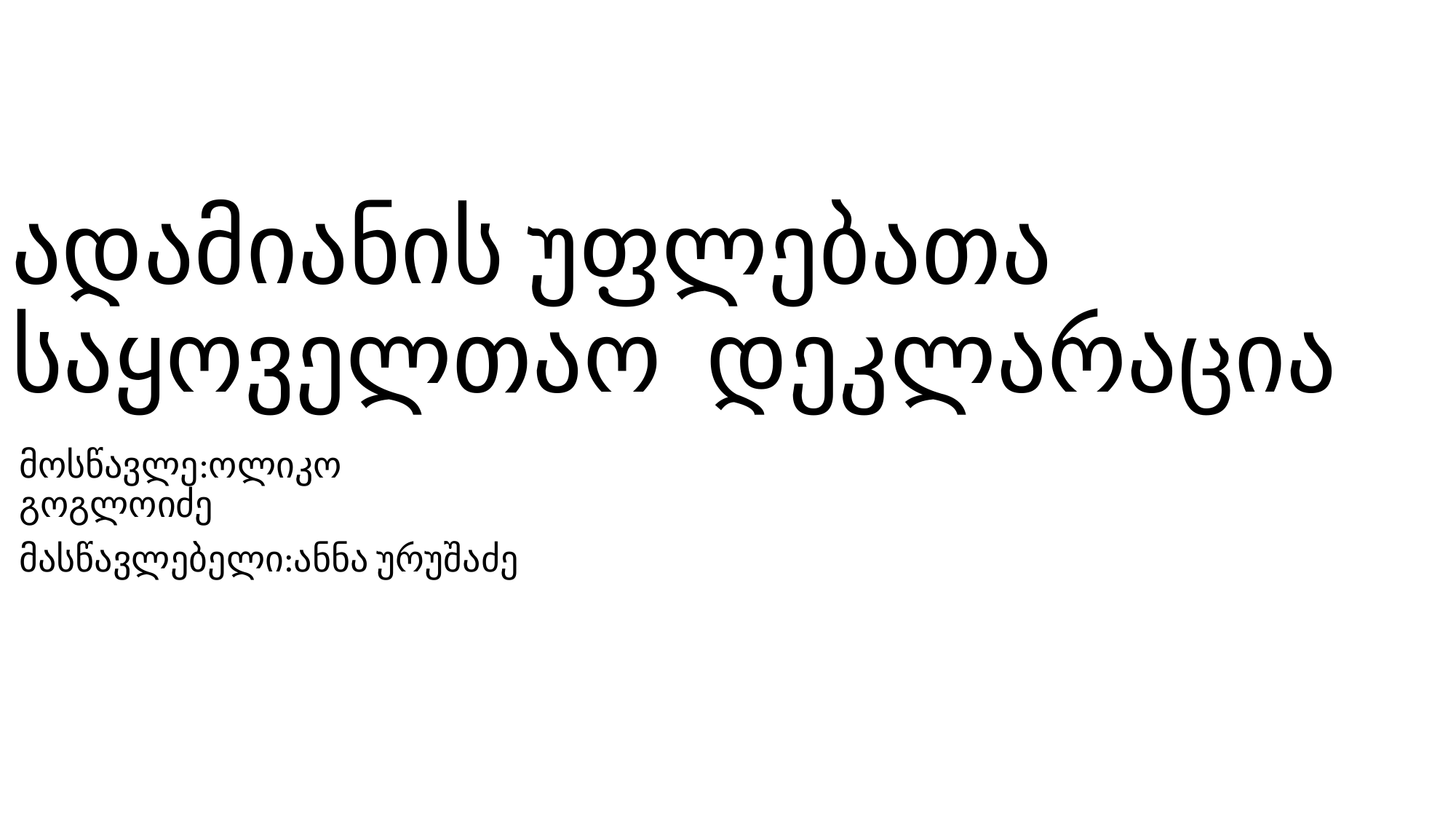

# ადამიანის უფლებათა საყოველთაო  დეკლარაცია
მოსწავლე:ოლიკო გოგლოიძე
მასწავლებელი:ანნა ურუშაძე